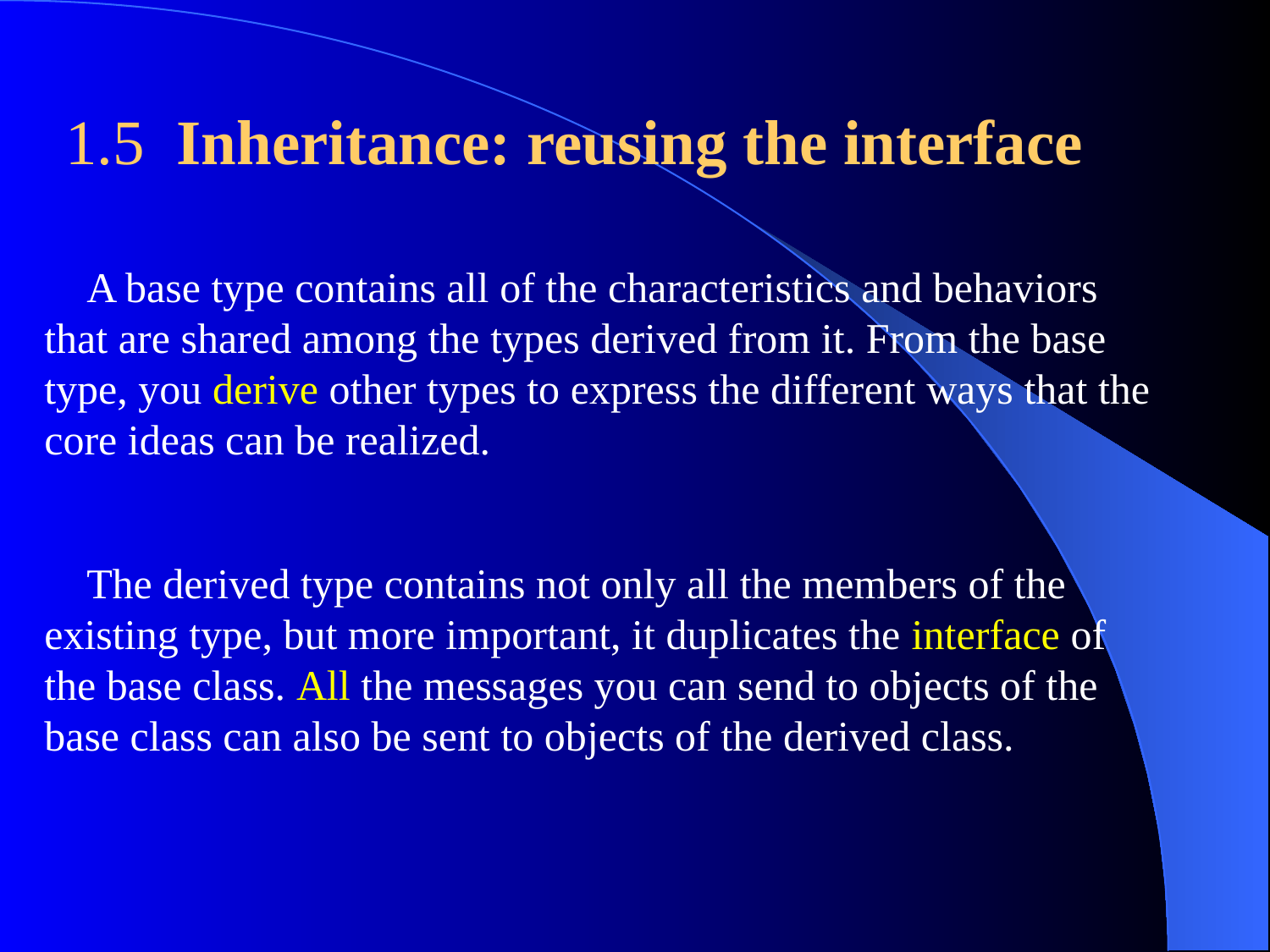

1.5  Inheritance: reusing the interface
    A base type contains all of the characteristics and behaviors that are shared among the types derived from it. From the base type, you derive other types to express the different ways that the core ideas can be realized.
    The derived type contains not only all the members of the existing type, but more important, it duplicates the interface of the base class. All the messages you can send to objects of the base class can also be sent to objects of the derived class.